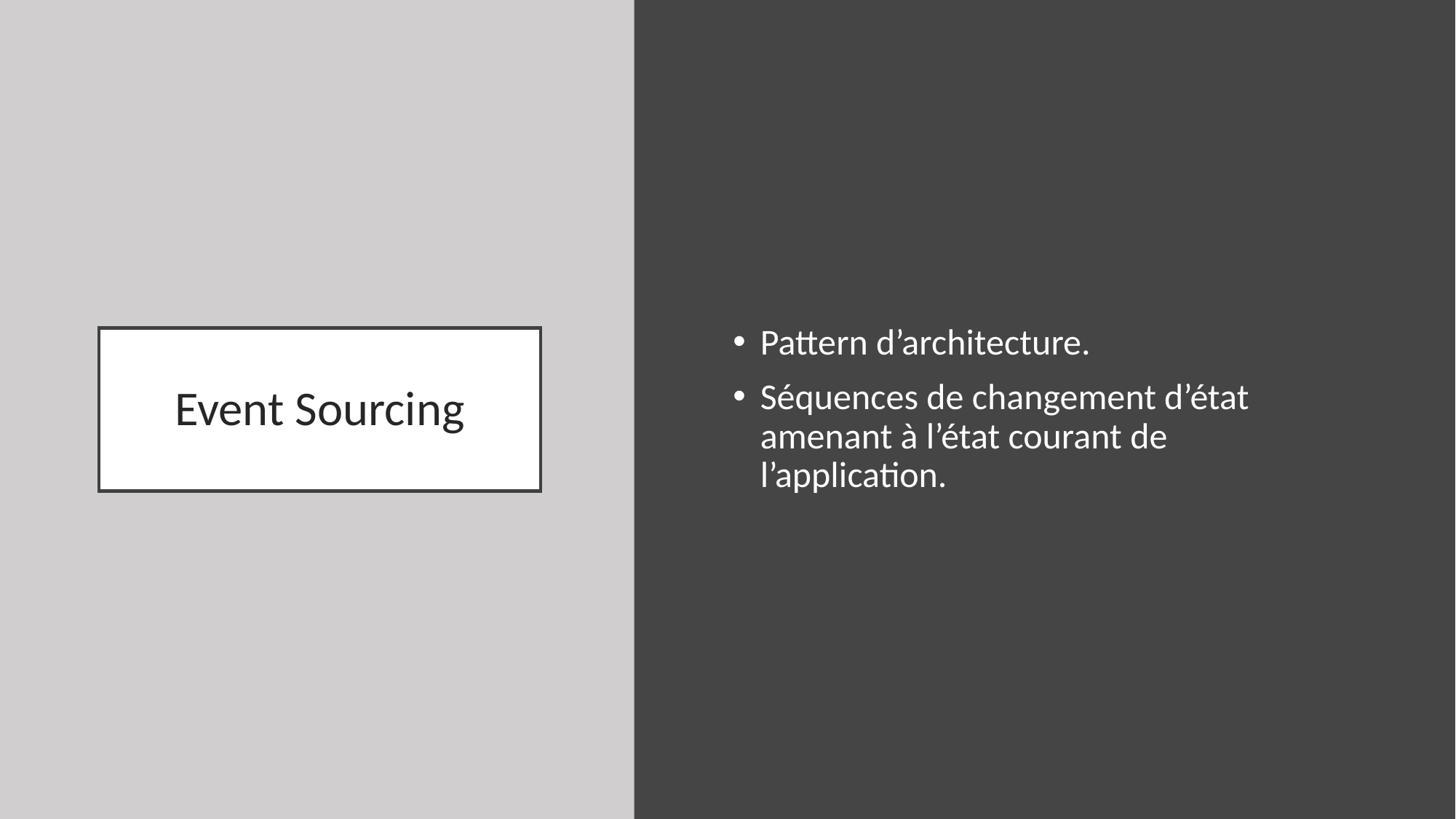

Pattern d’architecture.
Séquences de changement d’état amenant à l’état courant de l’application.
# Event Sourcing